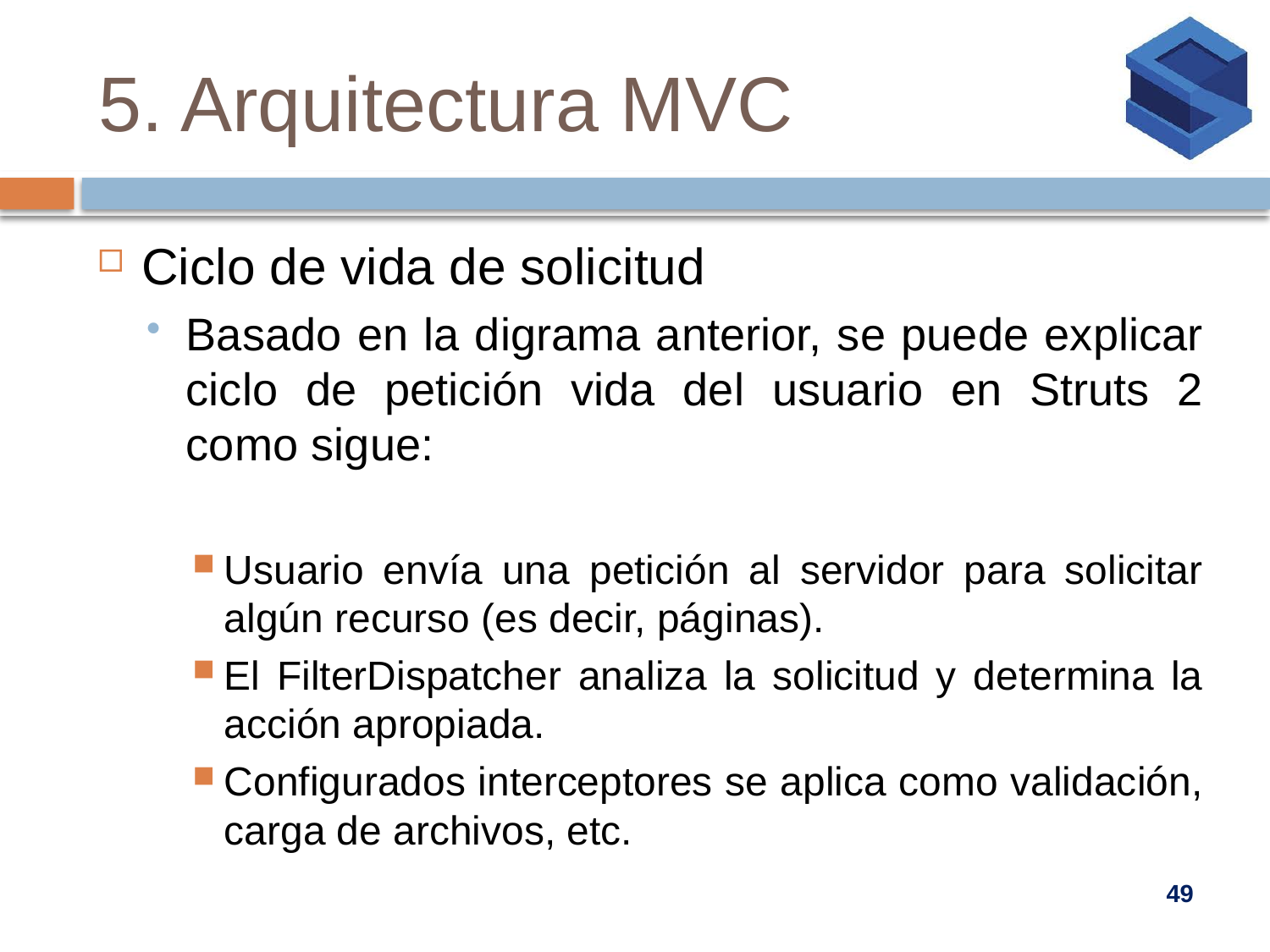

# 5. Arquitectura MVC
Ciclo de vida de solicitud
Basado en la digrama anterior, se puede explicar ciclo de petición vida del usuario en Struts 2 como sigue:

Usuario envía una petición al servidor para solicitar algún recurso (es decir, páginas).
El FilterDispatcher analiza la solicitud y determina la acción apropiada.
Configurados interceptores se aplica como validación, carga de archivos, etc.
49